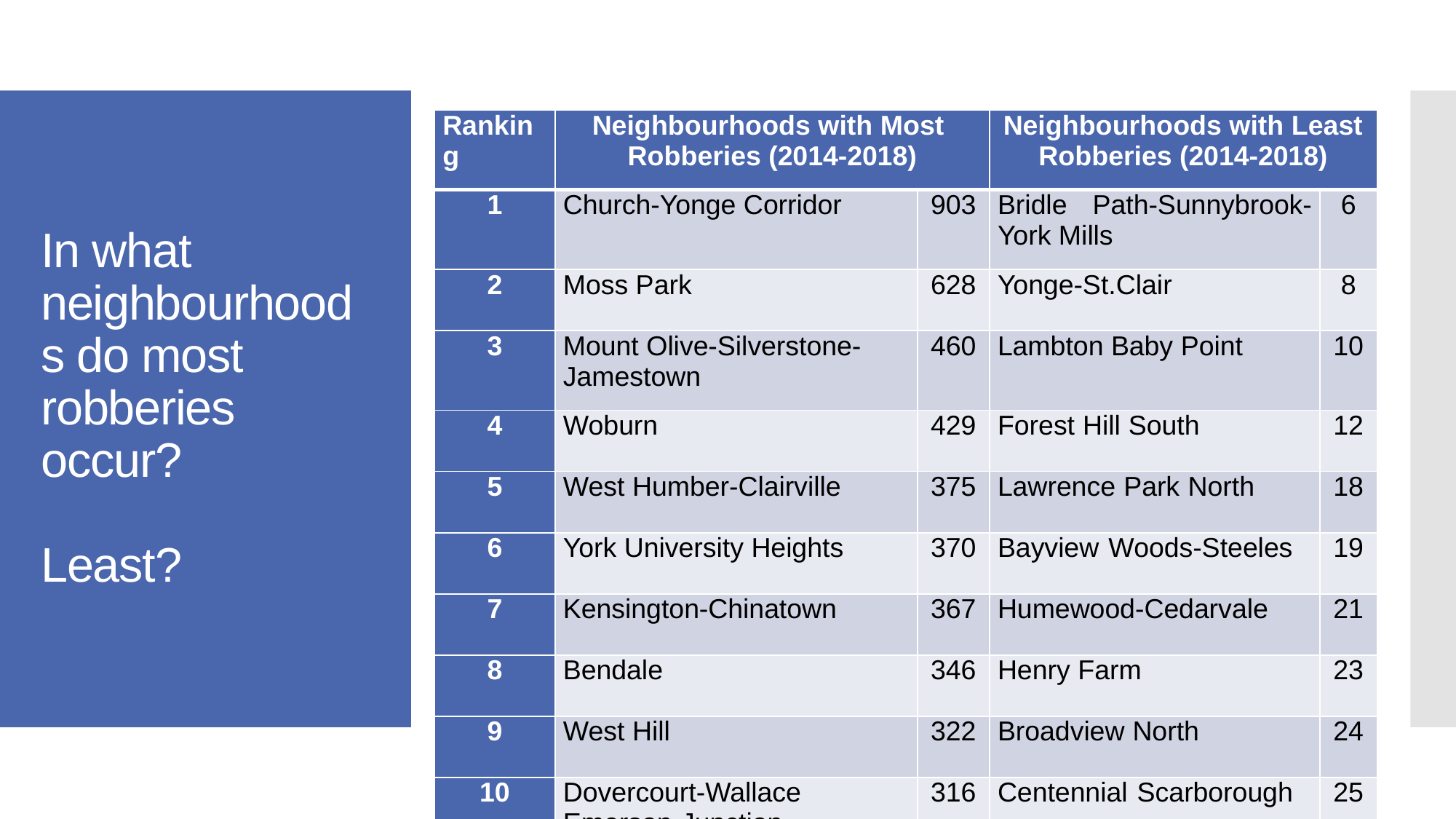

| Ranking | Neighbourhoods with Most Robberies (2014-2018) |  | Neighbourhoods with Least Robberies (2014-2018) |  |
| --- | --- | --- | --- | --- |
| 1 | Church-Yonge Corridor | 903 | Bridle Path-Sunnybrook-York Mills | 6 |
| 2 | Moss Park | 628 | Yonge-St.Clair | 8 |
| 3 | Mount Olive-Silverstone-Jamestown | 460 | Lambton Baby Point | 10 |
| 4 | Woburn | 429 | Forest Hill South | 12 |
| 5 | West Humber-Clairville | 375 | Lawrence Park North | 18 |
| 6 | York University Heights | 370 | Bayview Woods-Steeles | 19 |
| 7 | Kensington-Chinatown | 367 | Humewood-Cedarvale | 21 |
| 8 | Bendale | 346 | Henry Farm | 23 |
| 9 | West Hill | 322 | Broadview North | 24 |
| 10 | Dovercourt-Wallace Emerson-Junction | 316 | Centennial Scarborough | 25 |
# In what neighbourhoods do most robberies occur? Least?